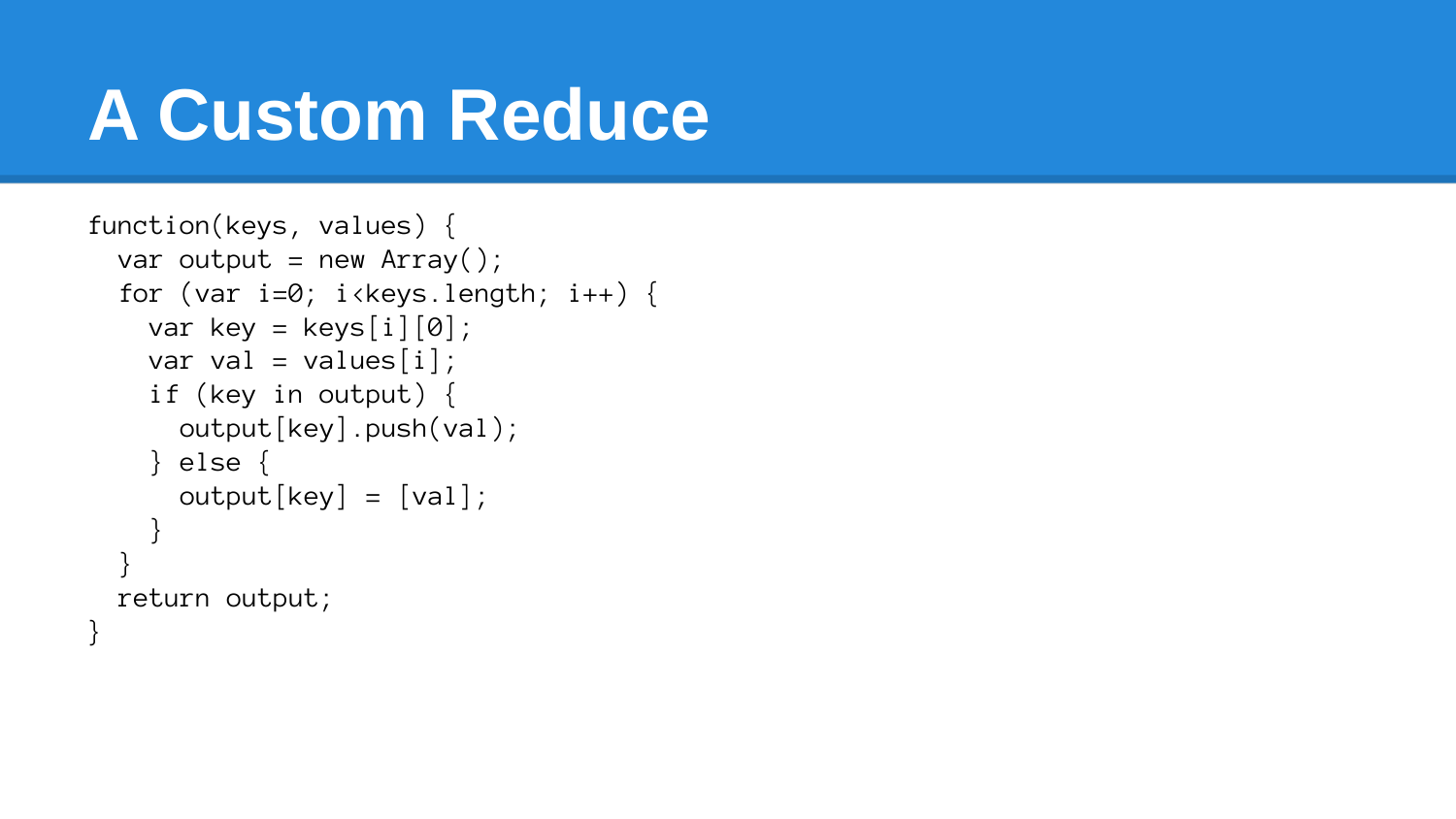

# A Custom Reduce
function(keys, values) {
  var output = new Array();
  for (var i=0; i<keys.length; i++) {
    var key = keys[i][0];
    var val = values[i];
    if (key in output) {
      output[key].push(val);
    } else {
      output[key] = [val];
    }
  }
  return output;
}